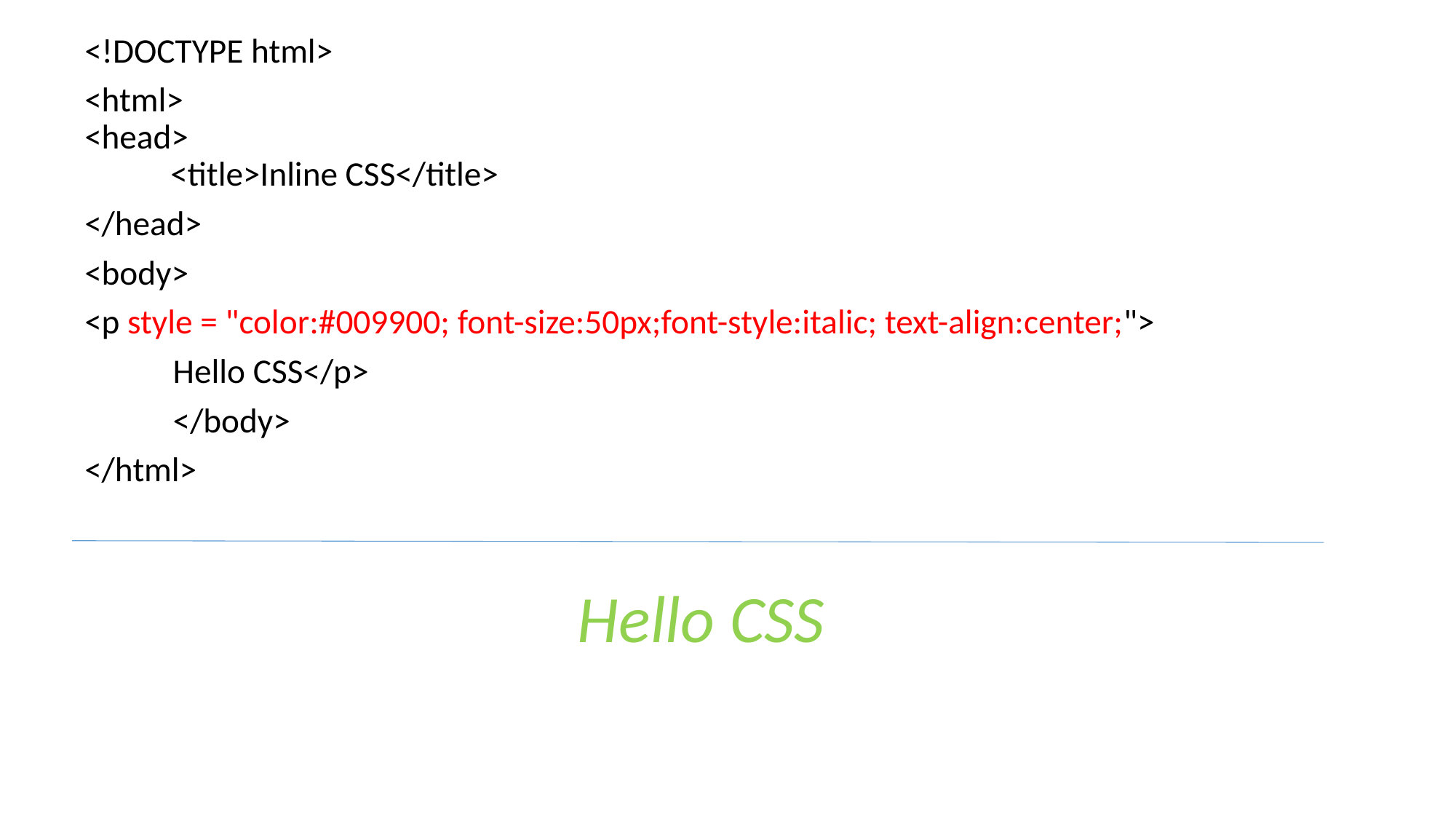

<!DOCTYPE html>
<html>
<head>
           <title>Inline CSS</title>
</head>
<body>
<p style = "color:#009900; font-size:50px;font-style:italic; text-align:center;">
		Hello CSS</p>
	</body>
</html>

Hello CSS